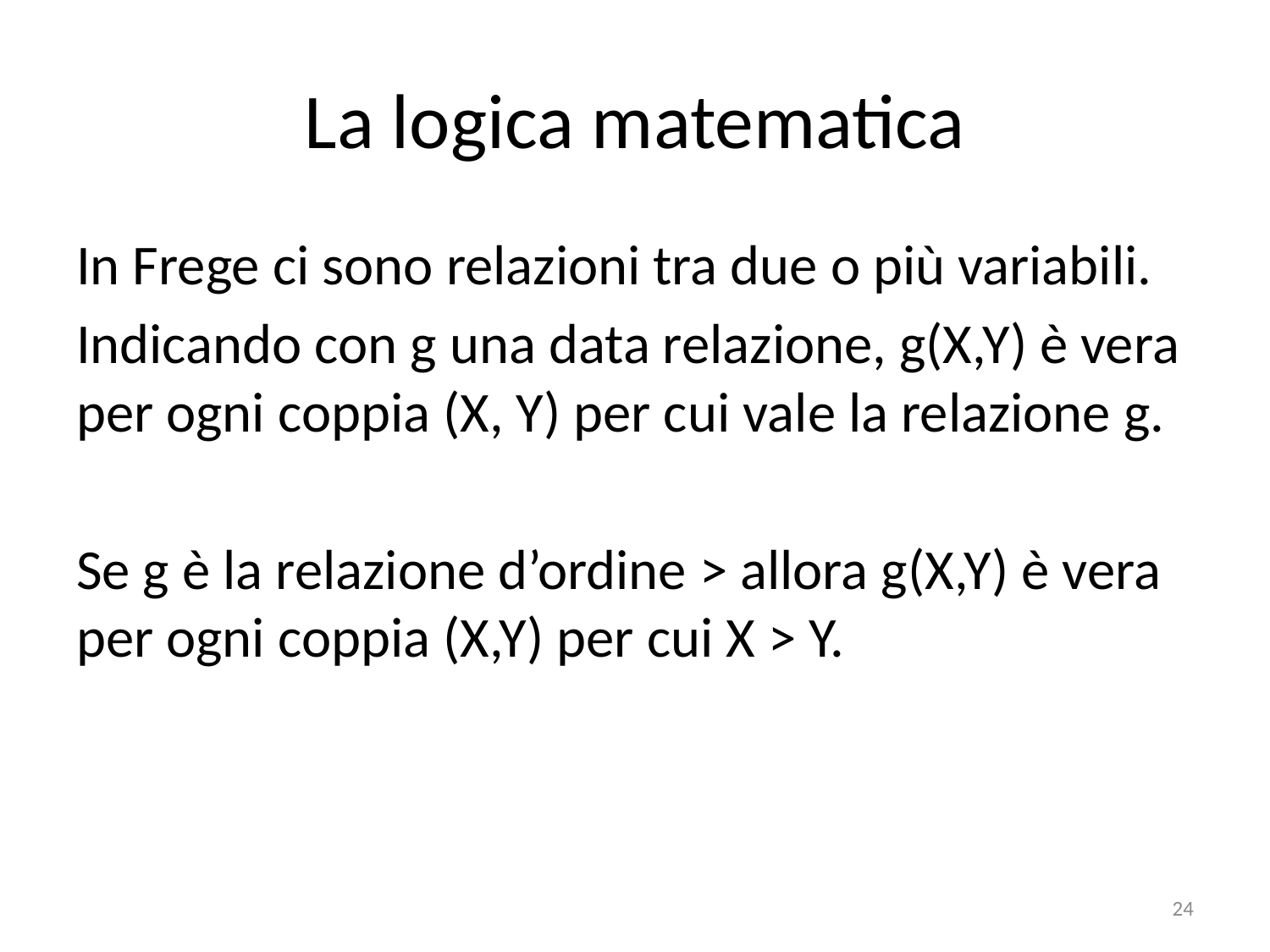

# La logica matematica
In Frege ci sono relazioni tra due o più variabili.
Indicando con g una data relazione, g(X,Y) è vera per ogni coppia (X, Y) per cui vale la relazione g.

Se g è la relazione d’ordine > allora g(X,Y) è vera per ogni coppia (X,Y) per cui X > Y.
24